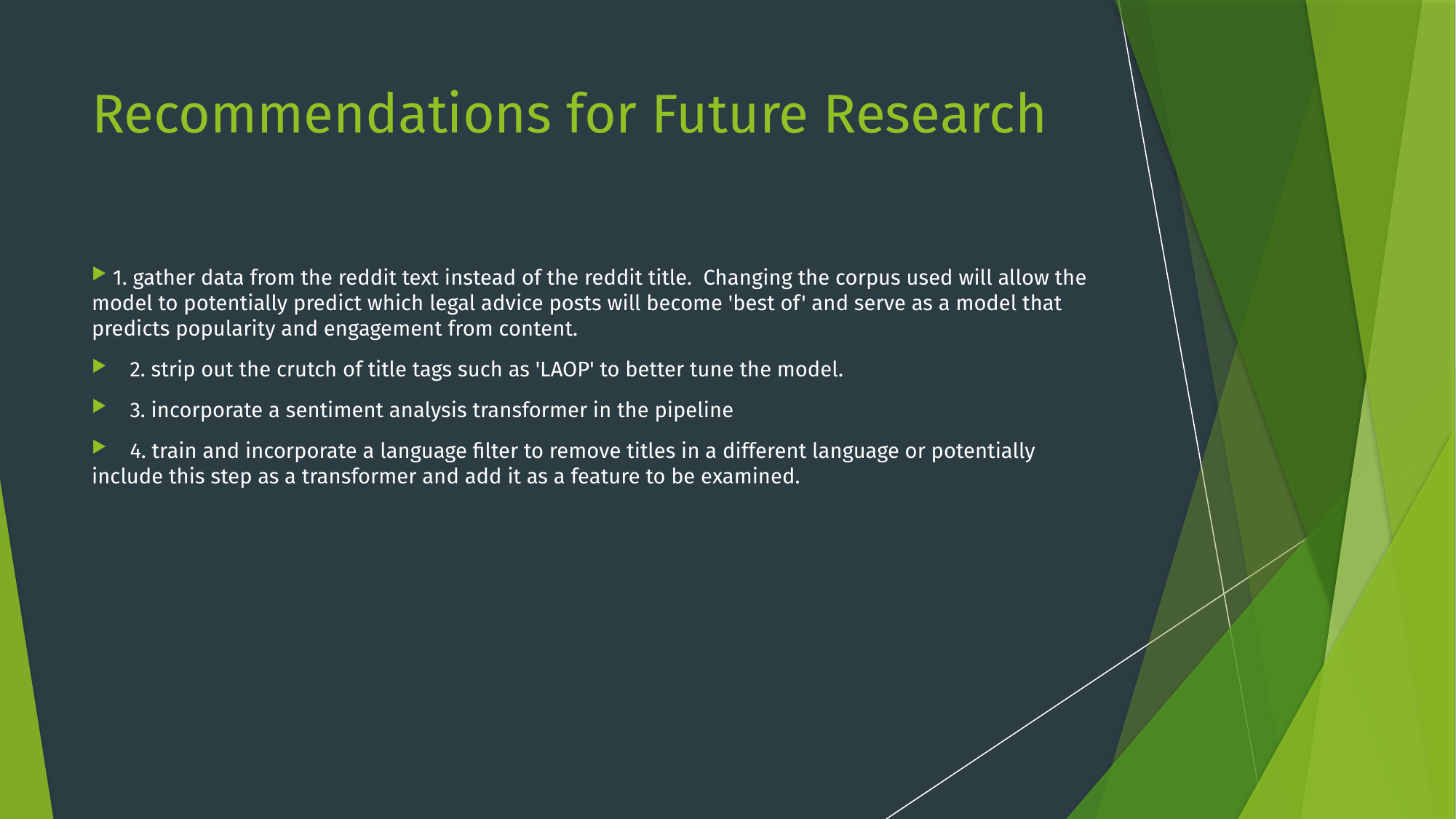

# Recommendations for Future Research
 1. gather data from the reddit text instead of the reddit title.  Changing the corpus used will allow the model to potentially predict which legal advice posts will become 'best of' and serve as a model that predicts popularity and engagement from content.
    2. strip out the crutch of title tags such as 'LAOP' to better tune the model.
    3. incorporate a sentiment analysis transformer in the pipeline
    4. train and incorporate a language filter to remove titles in a different language or potentially include this step as a transformer and add it as a feature to be examined.